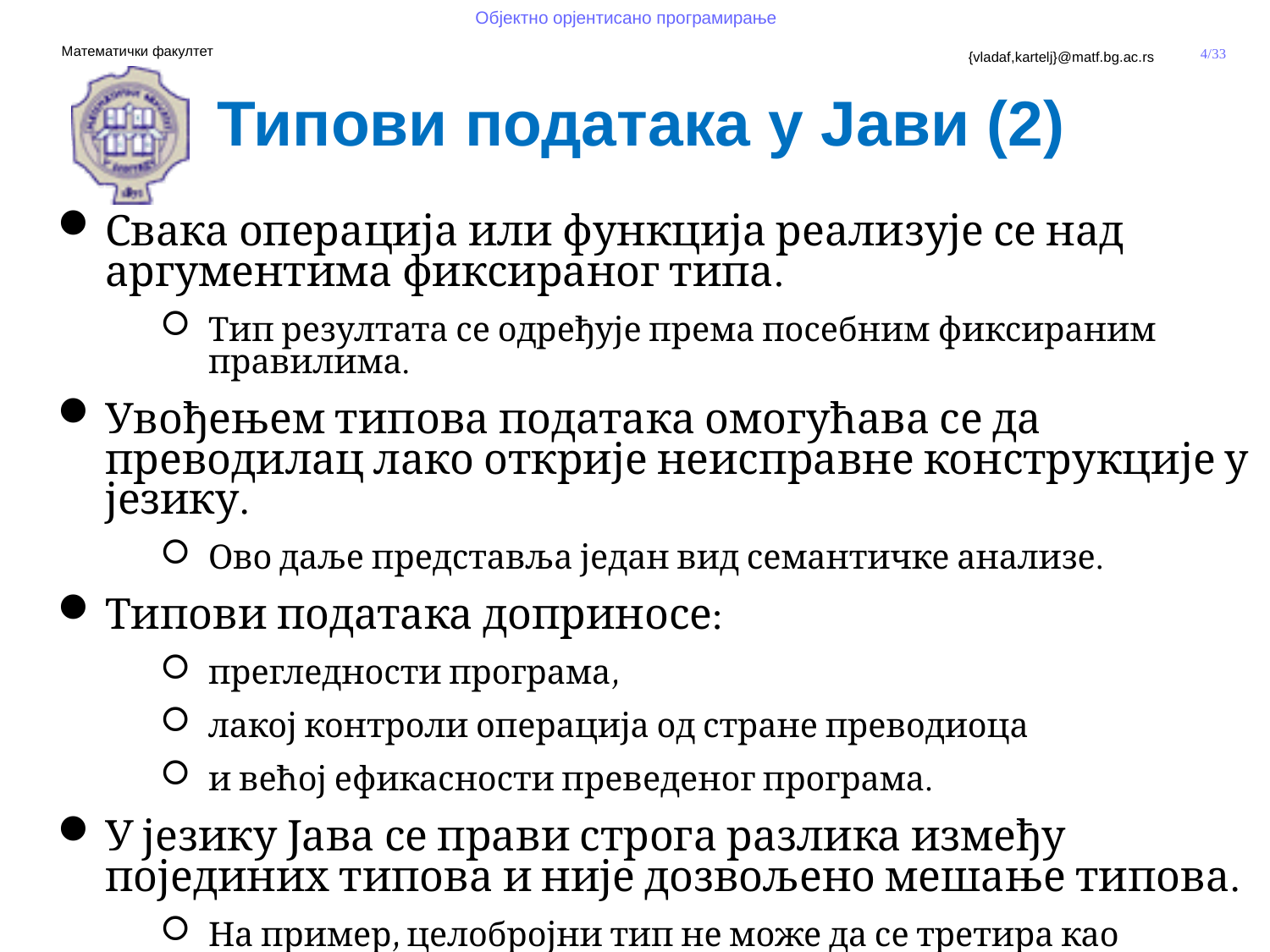

Типови података у Јави (2)
Свака операција или функција реализује се над аргументима фиксираног типа.
Тип резултата се одређује према посебним фиксираним правилима.
Увођењем типова података омогућава се да преводилац лако открије неисправне конструкције у језику.
Ово даље представља један вид семантичке анализе.
Типови података доприносе:
прегледности програма,
лакој контроли операција од стране преводиоца
и већој ефикасности преведеног програма.
У језику Јава се прави строга разлика између појединих типова и није дозвољено мешање типова.
На пример, целобројни тип не може да се третира као логички,
што је у неким језицима дозвољено.